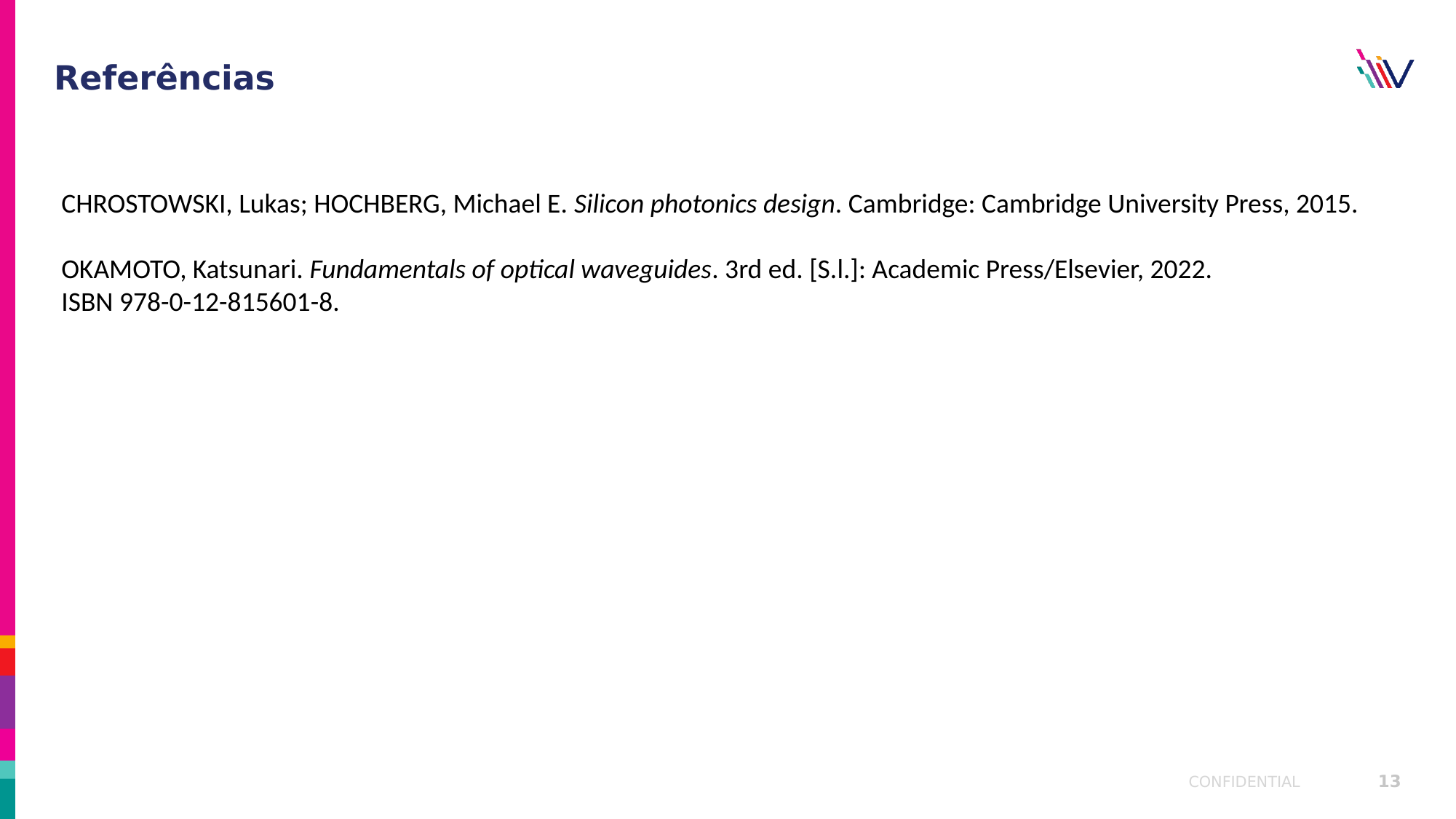

# Referências
CHROSTOWSKI, Lukas; HOCHBERG, Michael E. Silicon photonics design. Cambridge: Cambridge University Press, 2015.

OKAMOTO, Katsunari. Fundamentals of optical waveguides. 3rd ed. [S.l.]: Academic Press/Elsevier, 2022.
ISBN 978-0-12-815601-8.
CONFIDENTIAL